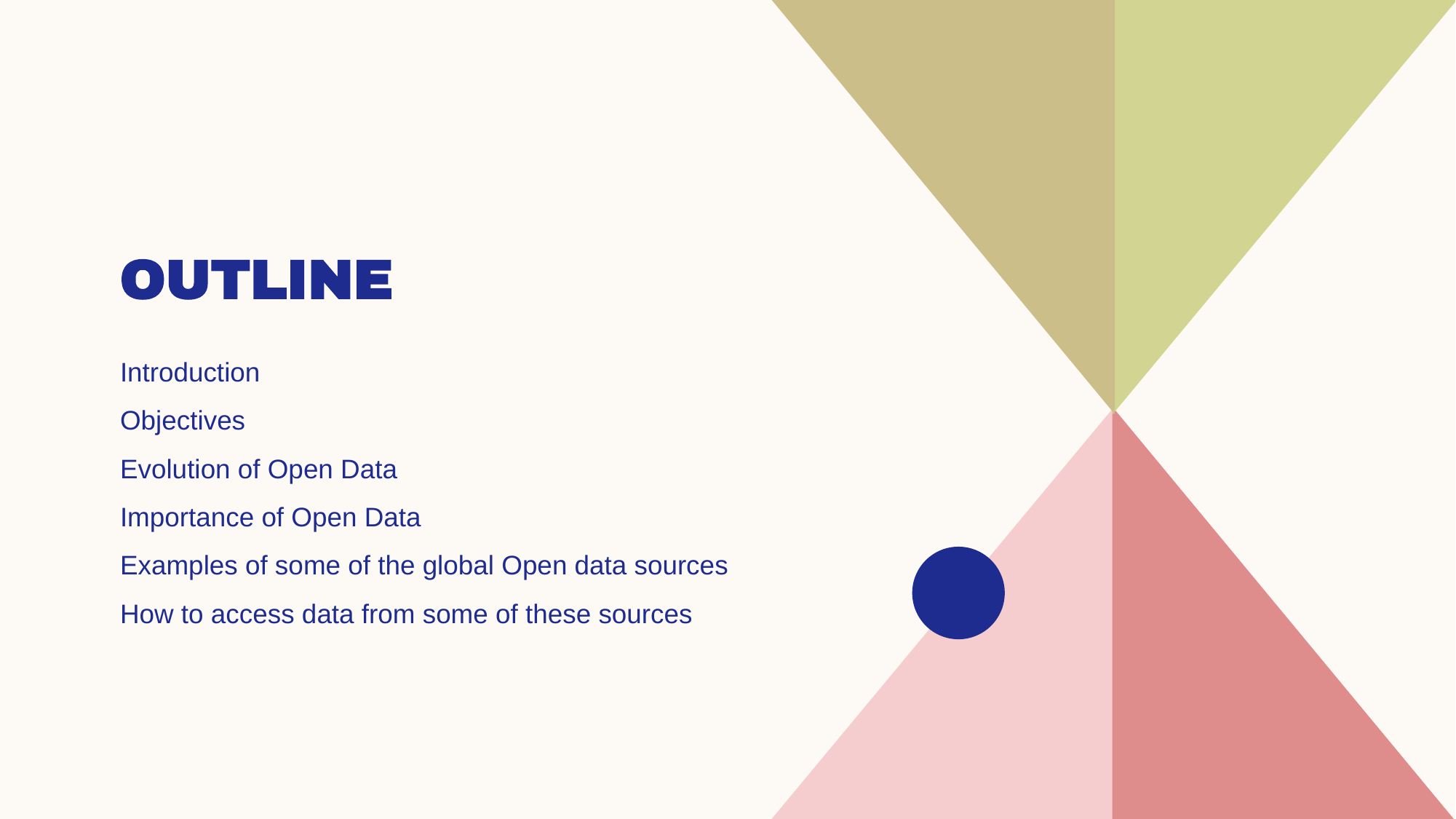

# outline
Introduction
Objectives
Evolution of Open Data
Importance of Open Data
Examples of some of the global Open data sources
How to access data from some of these sources